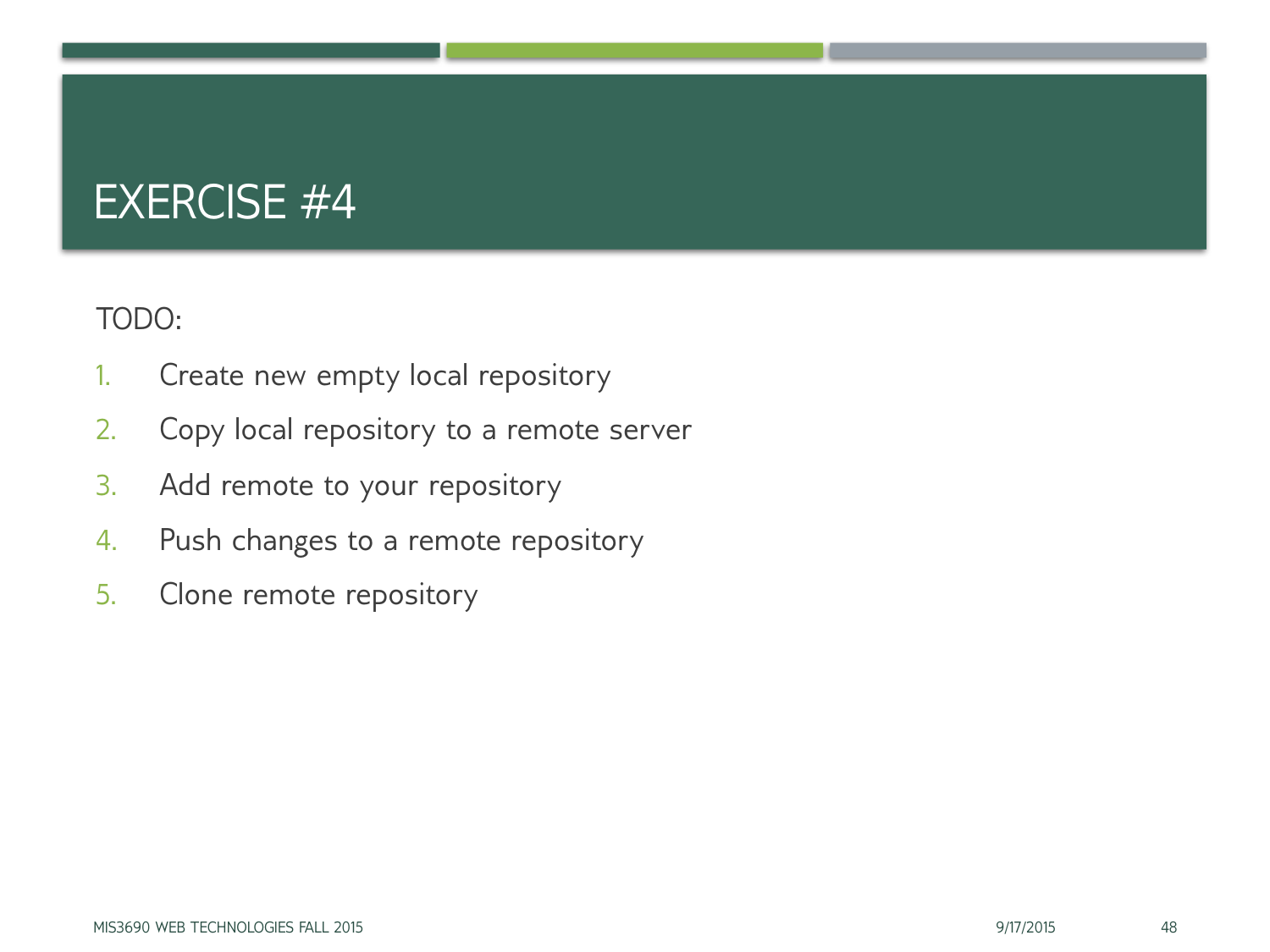

# Exercise #4
TODO:
Create new empty local repository
Copy local repository to a remote server
Add remote to your repository
Push changes to a remote repository
Clone remote repository

MIS3690 Web Technologies Fall 2015
9/17/2015
48